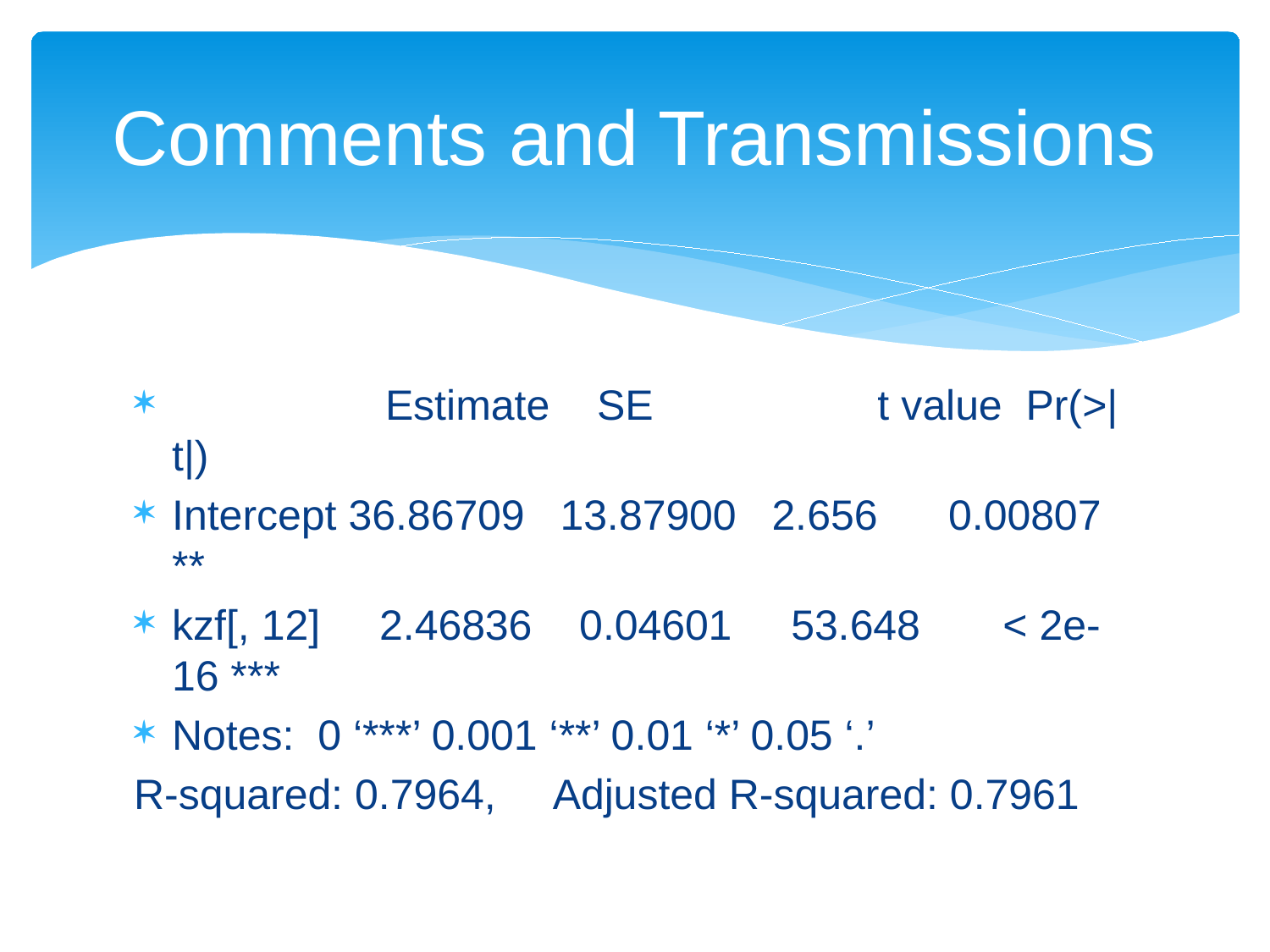

# Comments and Transmissions
                  Estimate    SE                   t value  Pr(>|t|)
Intercept 36.86709   13.87900   2.656      0.00807 **
kzf[, 12]     2.46836    0.04601     53.648       < 2e-16 ***
Notes:  0 ‘***’ 0.001 ‘**’ 0.01 ‘*’ 0.05 ‘.’
R-squared: 0.7964,     Adjusted R-squared: 0.7961